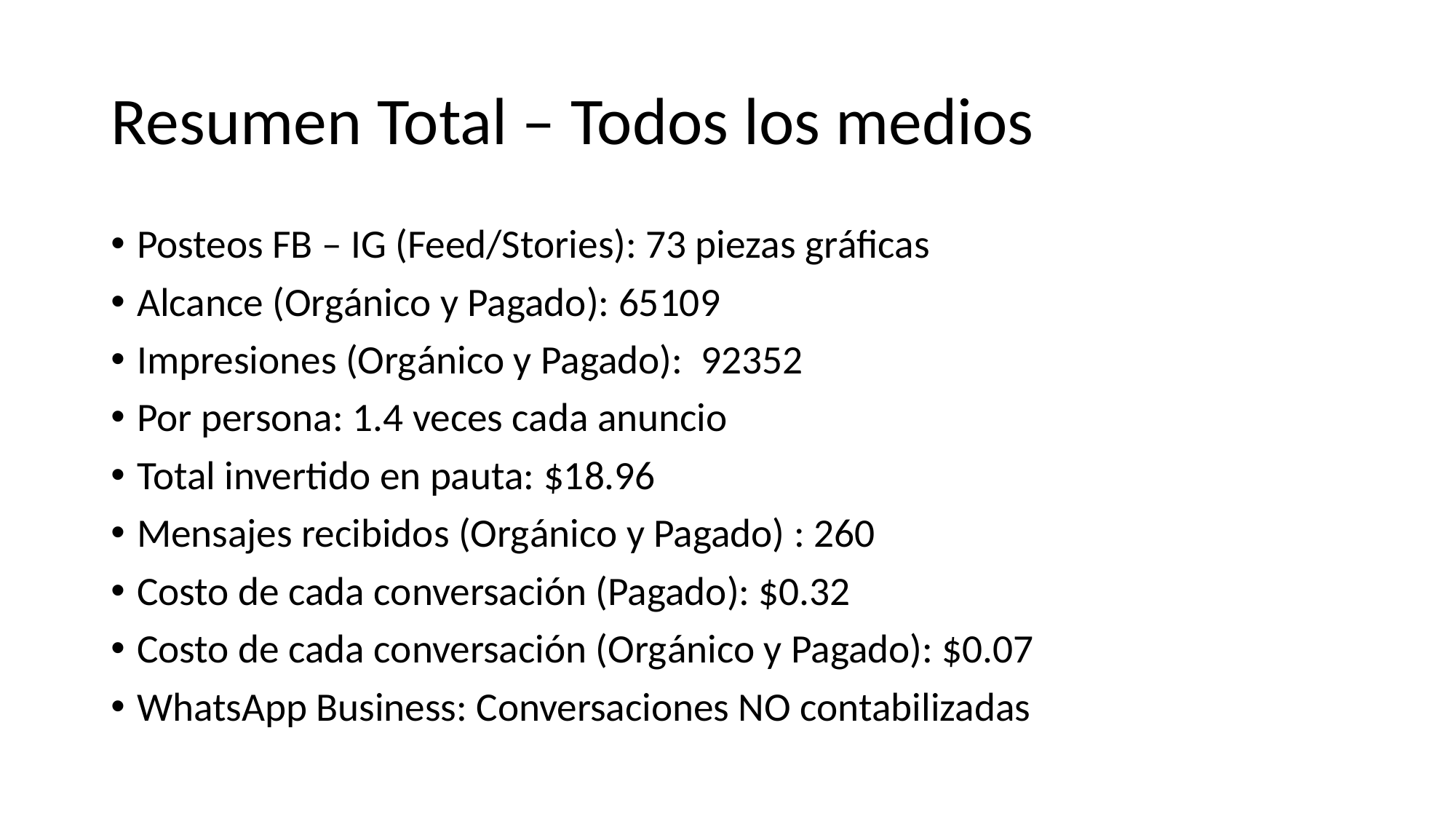

# Resumen Total – Todos los medios
Posteos FB – IG (Feed/Stories): 73 piezas gráficas
Alcance (Orgánico y Pagado): 65109
Impresiones (Orgánico y Pagado):  92352
Por persona: 1.4 veces cada anuncio
Total invertido en pauta: $18.96
Mensajes recibidos (Orgánico y Pagado) : 260
Costo de cada conversación (Pagado): $0.32
Costo de cada conversación (Orgánico y Pagado): $0.07
WhatsApp Business: Conversaciones NO contabilizadas